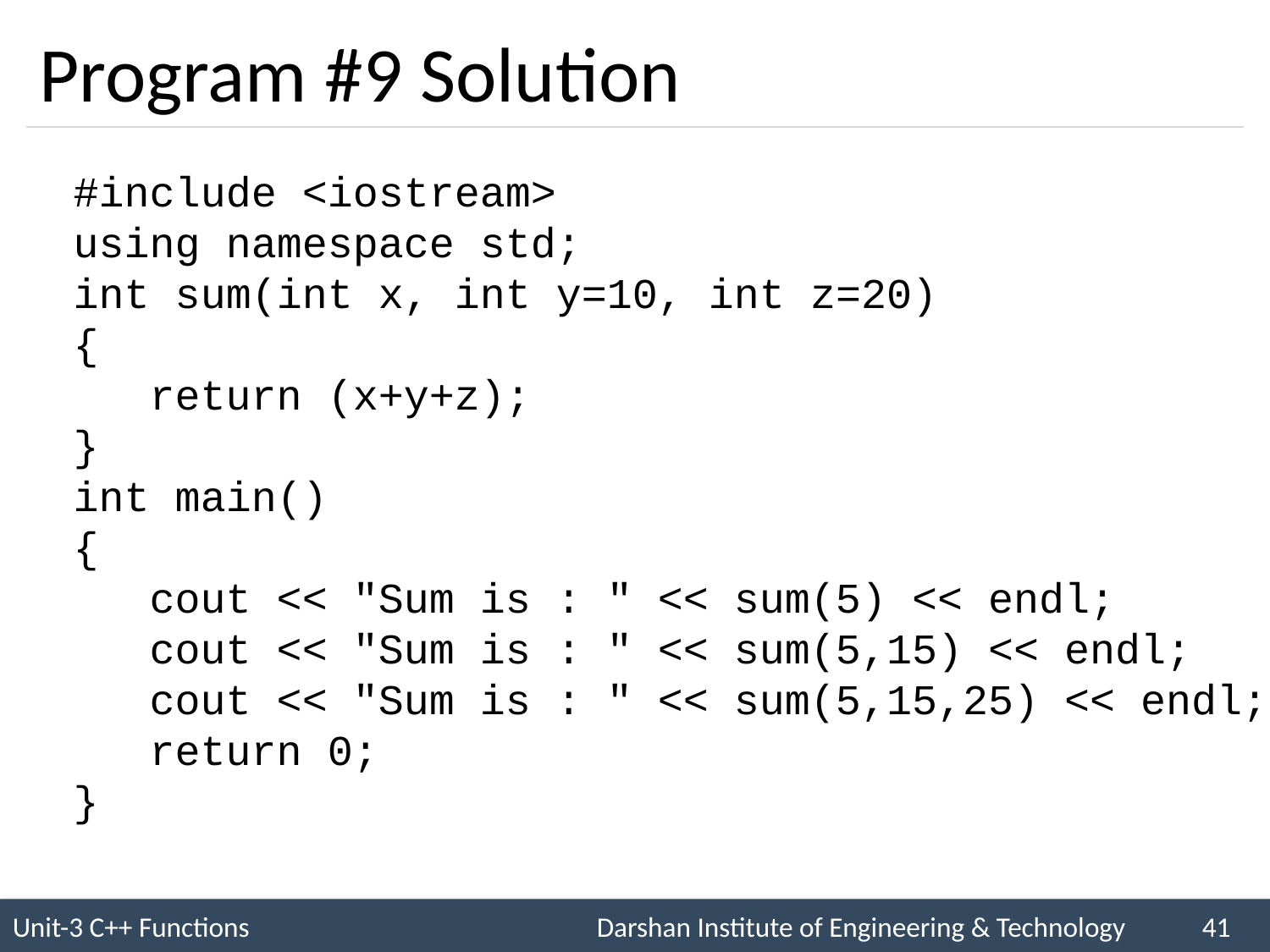

# Program #9 Solution
#include <iostream>
using namespace std;
int sum(int x, int y=10, int z=20)
{
   return (x+y+z);
}
int main()
{
   cout << "Sum is : " << sum(5) << endl;
   cout << "Sum is : " << sum(5,15) << endl;
   cout << "Sum is : " << sum(5,15,25) << endl;
   return 0;
}